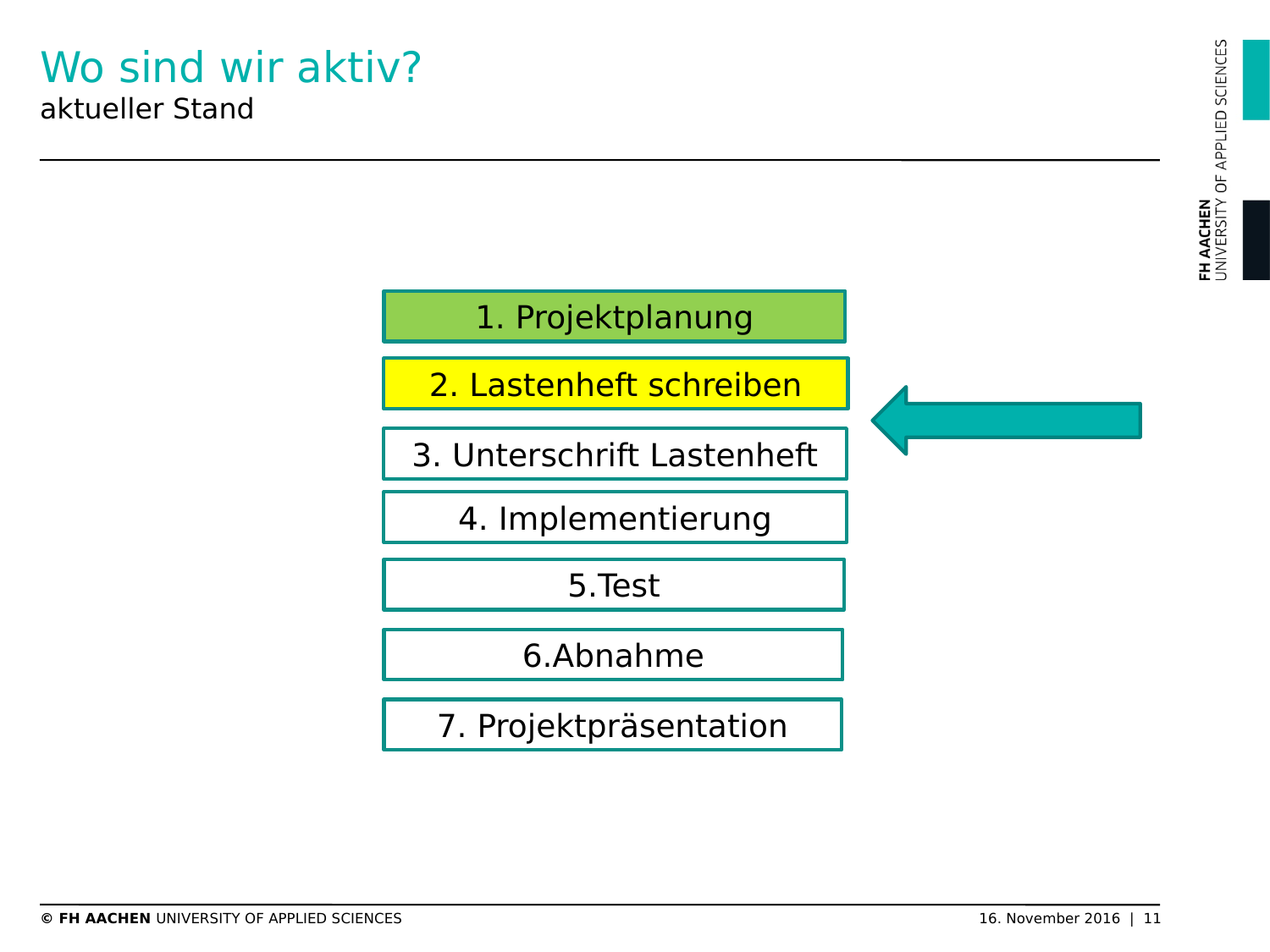

# Wo sind wir aktiv? aktueller Stand
1. Projektplanung
2. Lastenheft schreiben

3. Unterschrift Lastenheft
4. Implementierung
5.Test
6.Abnahme
7. Projektpräsentation